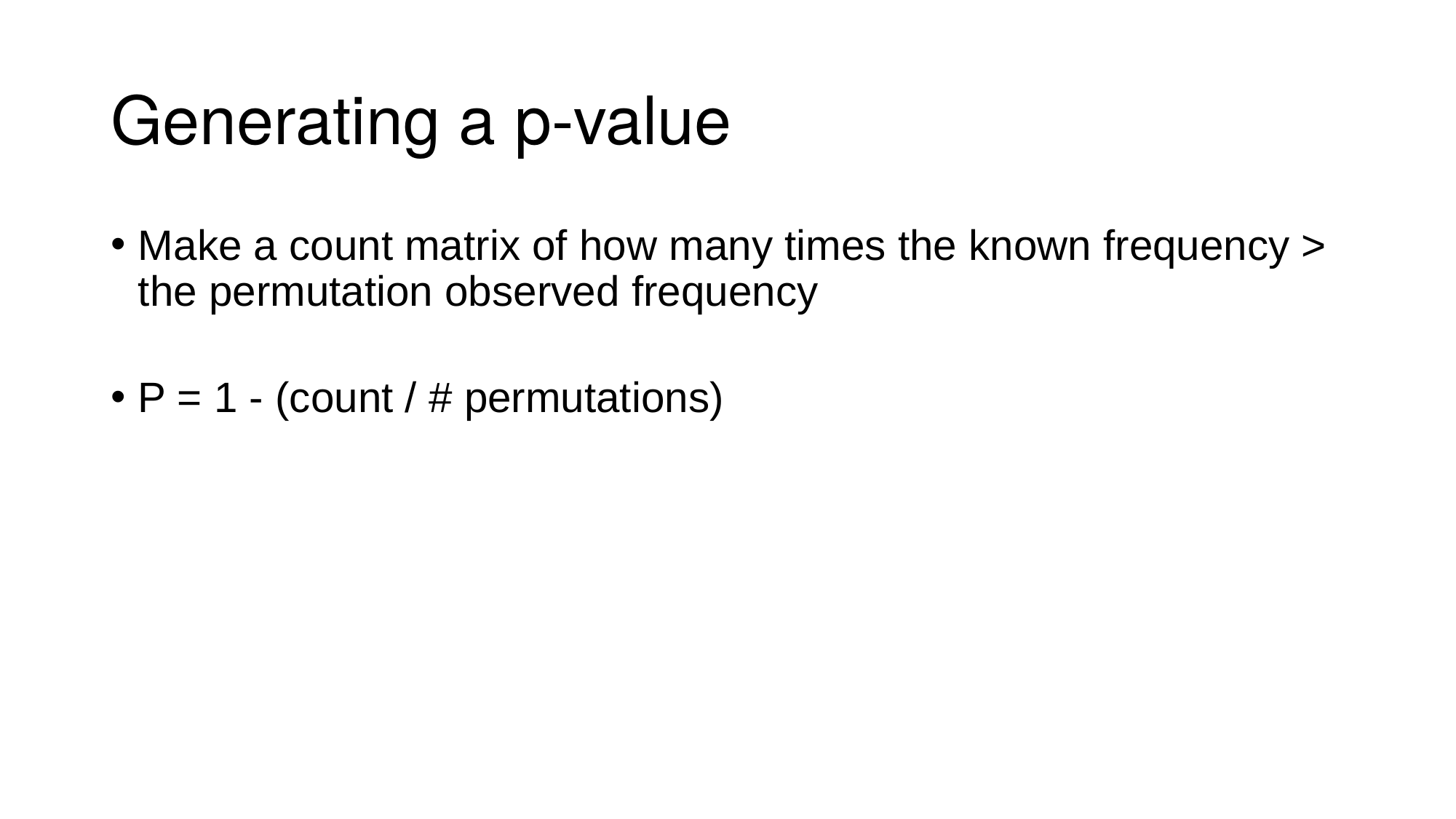

# Generating a p-value
Make a count matrix of how many times the known frequency > the permutation observed frequency
P = 1 - (count / # permutations)